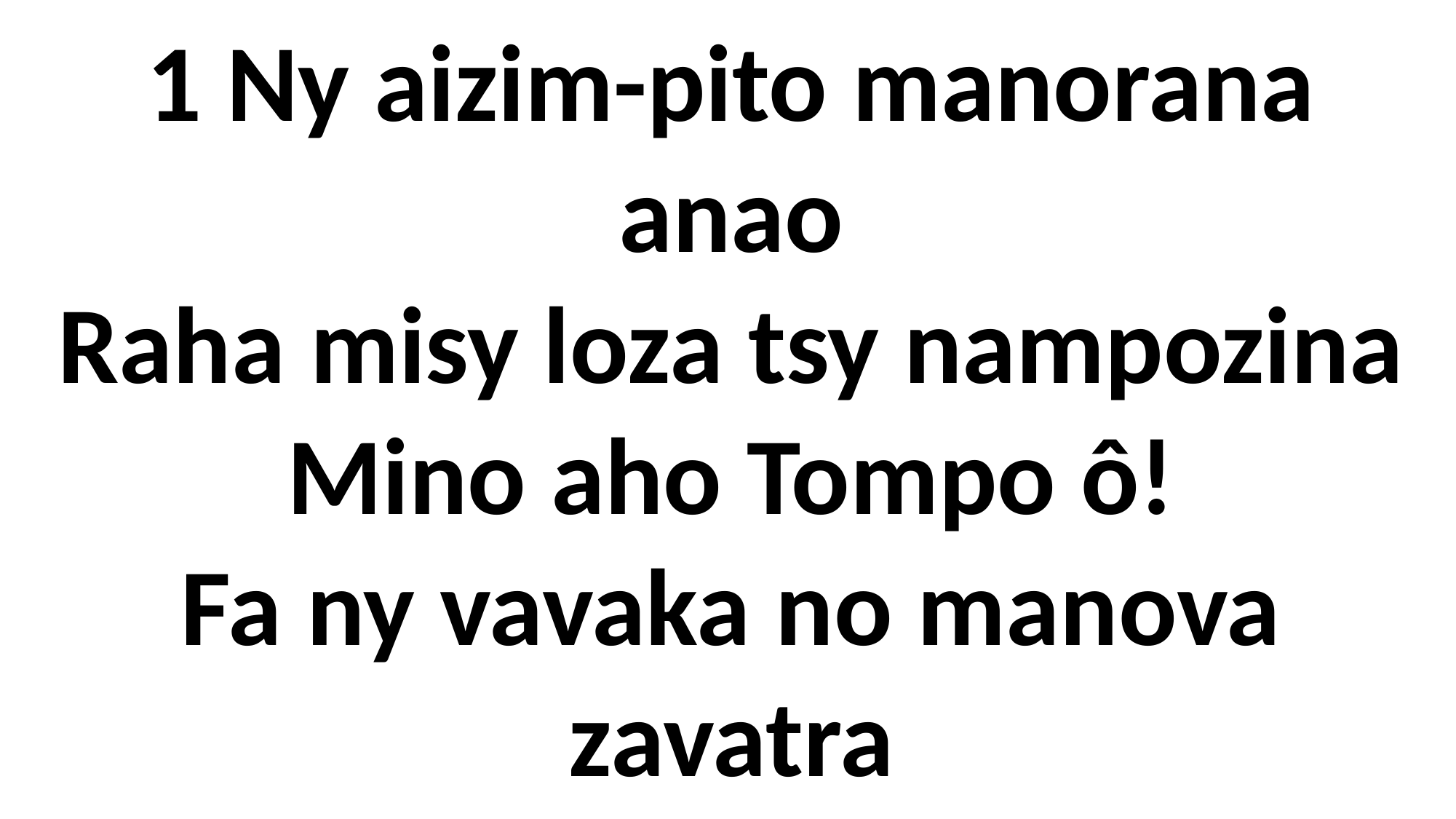

1 Ny aizim-pito manorana anao
Raha misy loza tsy nampozina
Mino aho Tompo ô!
Fa ny vavaka no manova zavatra